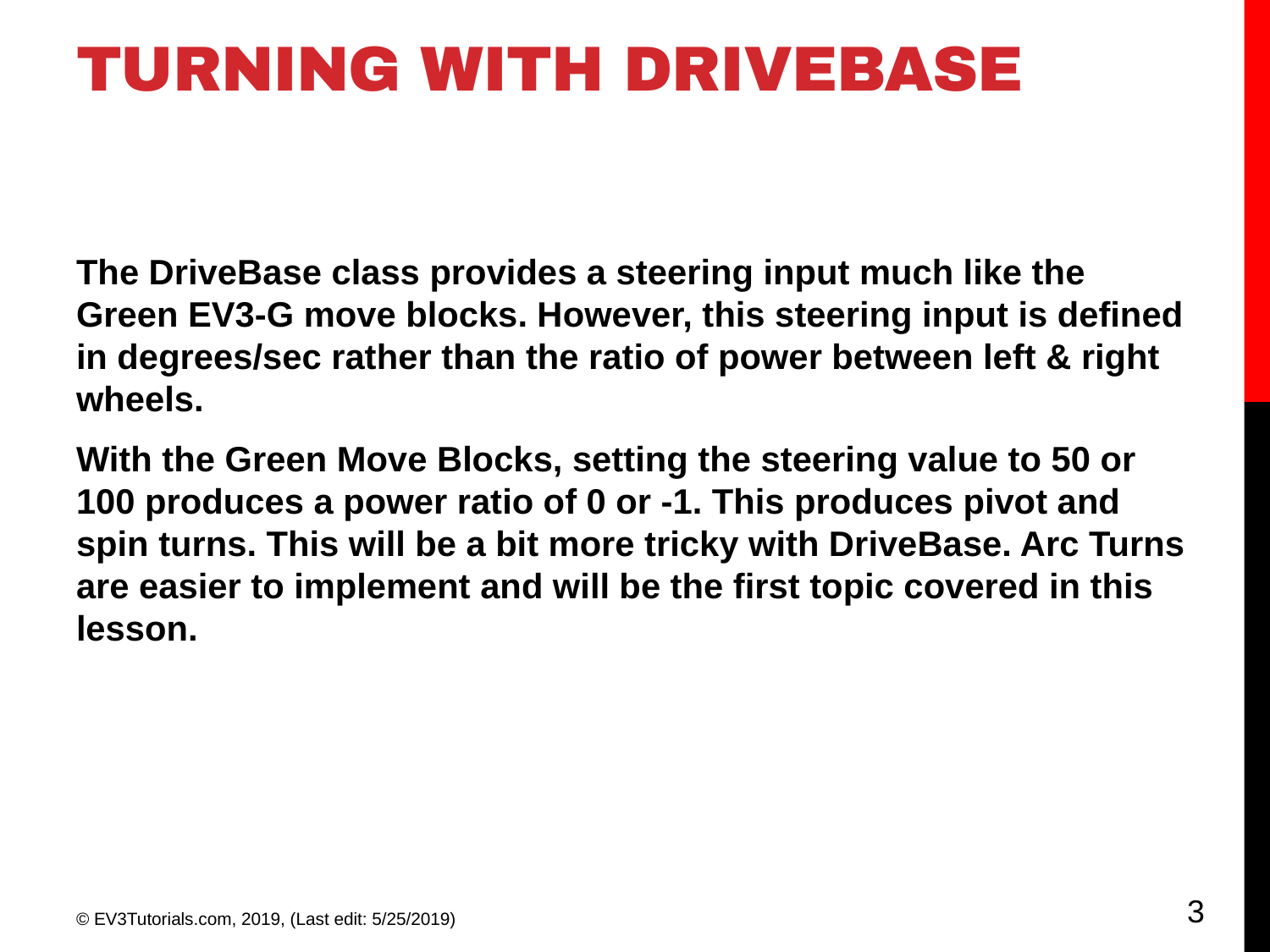

# Turning With DriveBase
The DriveBase class provides a steering input much like the Green EV3-G move blocks. However, this steering input is defined in degrees/sec rather than the ratio of power between left & right wheels.
With the Green Move Blocks, setting the steering value to 50 or 100 produces a power ratio of 0 or -1. This produces pivot and spin turns. This will be a bit more tricky with DriveBase. Arc Turns are easier to implement and will be the first topic covered in this lesson.

3
© EV3Tutorials.com, 2019, (Last edit: 5/25/2019)